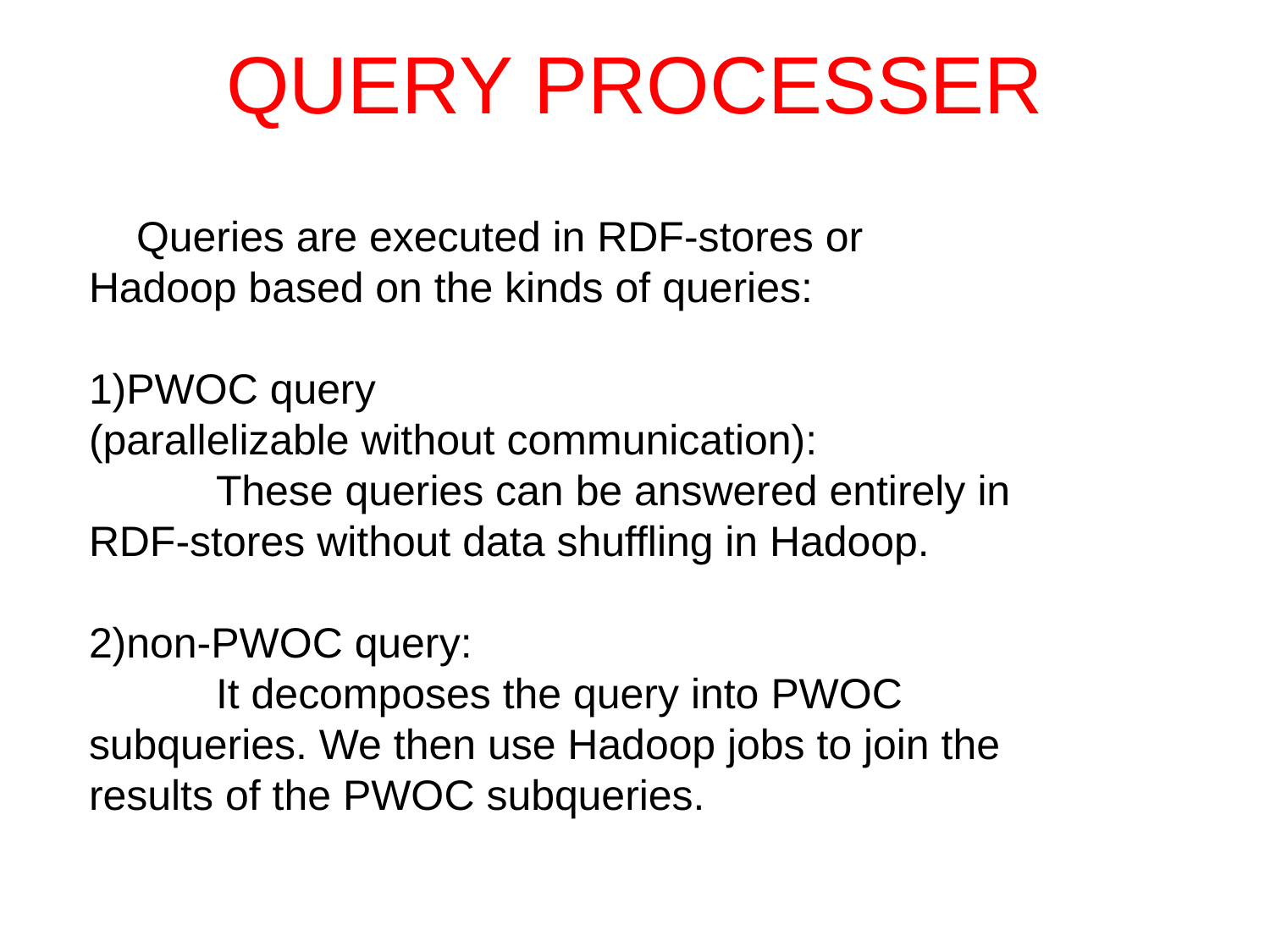

QUERY PROCESSER

    Queries are executed in RDF-stores or
Hadoop based on the kinds of queries:

1)PWOC query
(parallelizable without communication):
	These queries can be answered entirely in RDF-stores without data shuffling in Hadoop.

2)non-PWOC query:
	It decomposes the query into PWOC subqueries. We then use Hadoop jobs to join the results of the PWOC subqueries.